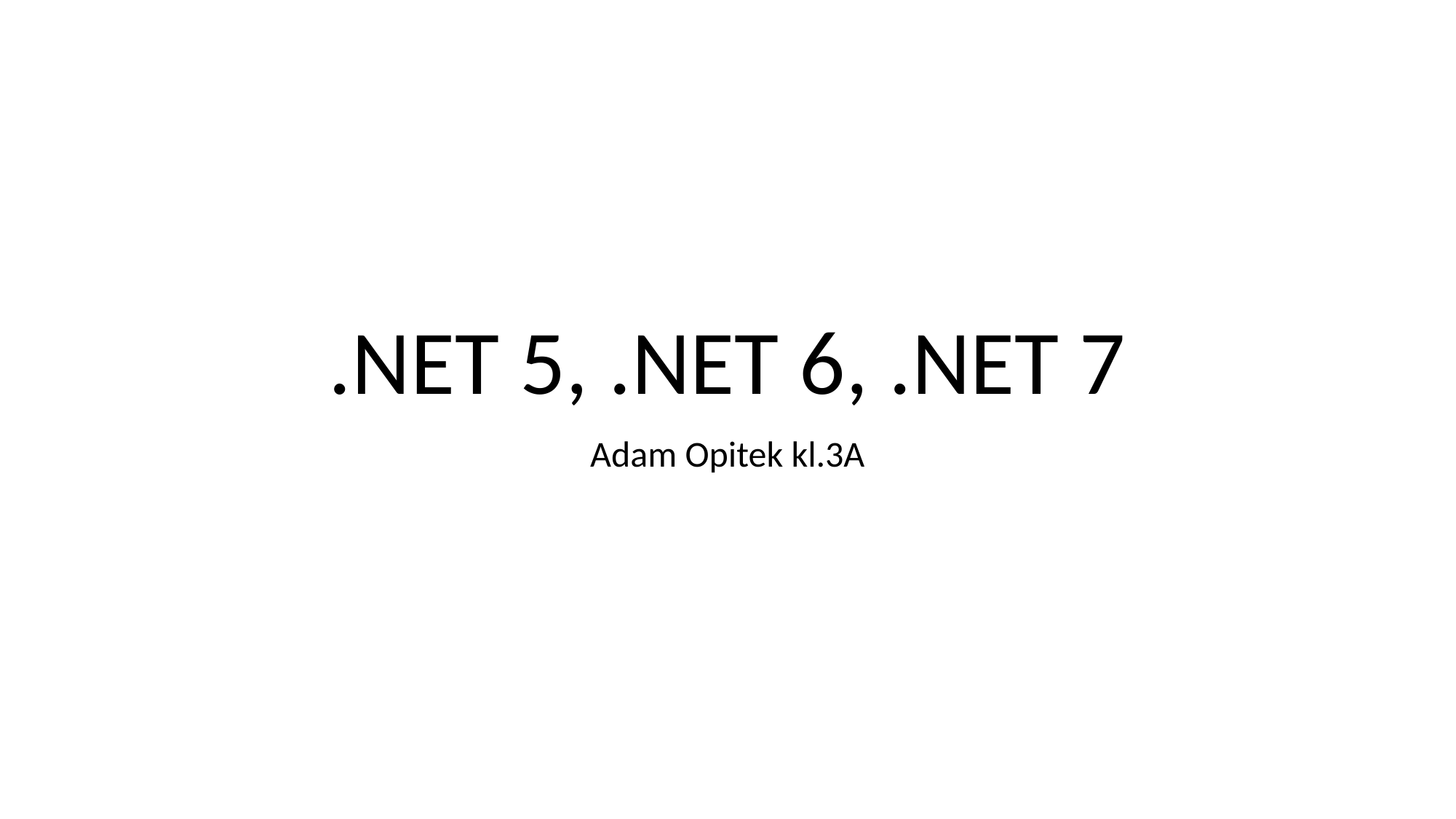

# .NET 5, .NET 6, .NET 7
Adam Opitek kl.3A